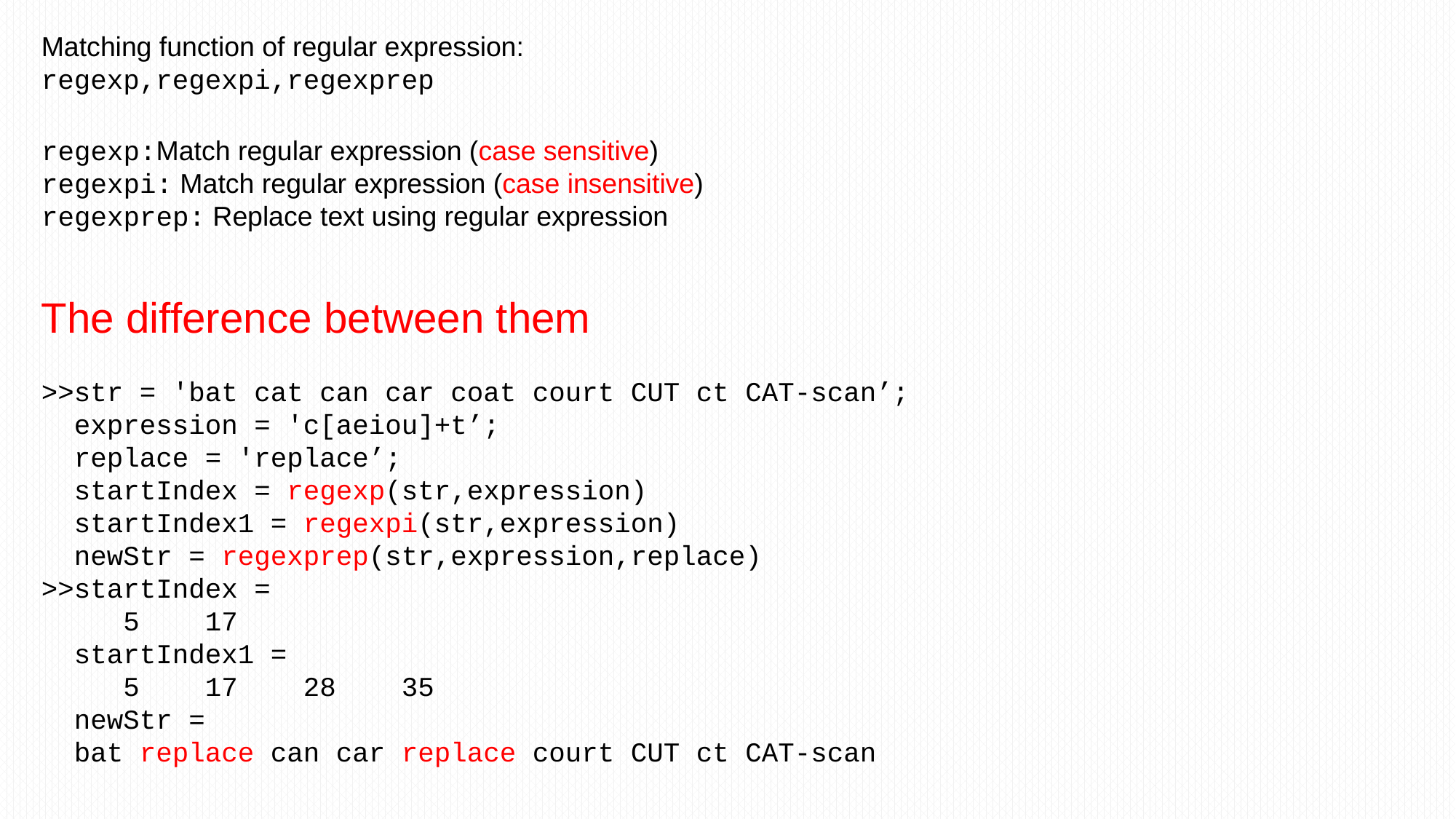

Matching function of regular expression:
regexp,regexpi,regexprep
regexp:Match regular expression (case sensitive)
regexpi: Match regular expression (case insensitive)
regexprep: Replace text using regular expression
The difference between them

>>str = 'bat cat can car coat court CUT ct CAT-scan’;
  expression = 'c[aeiou]+t’;
  replace = 'replace’;
  startIndex = regexp(str,expression)
  startIndex1 = regexpi(str,expression)
  newStr = regexprep(str,expression,replace)
>>startIndex =
     5    17
  startIndex1 =
     5    17    28    35
  newStr =
  bat replace can car replace court CUT ct CAT-scan